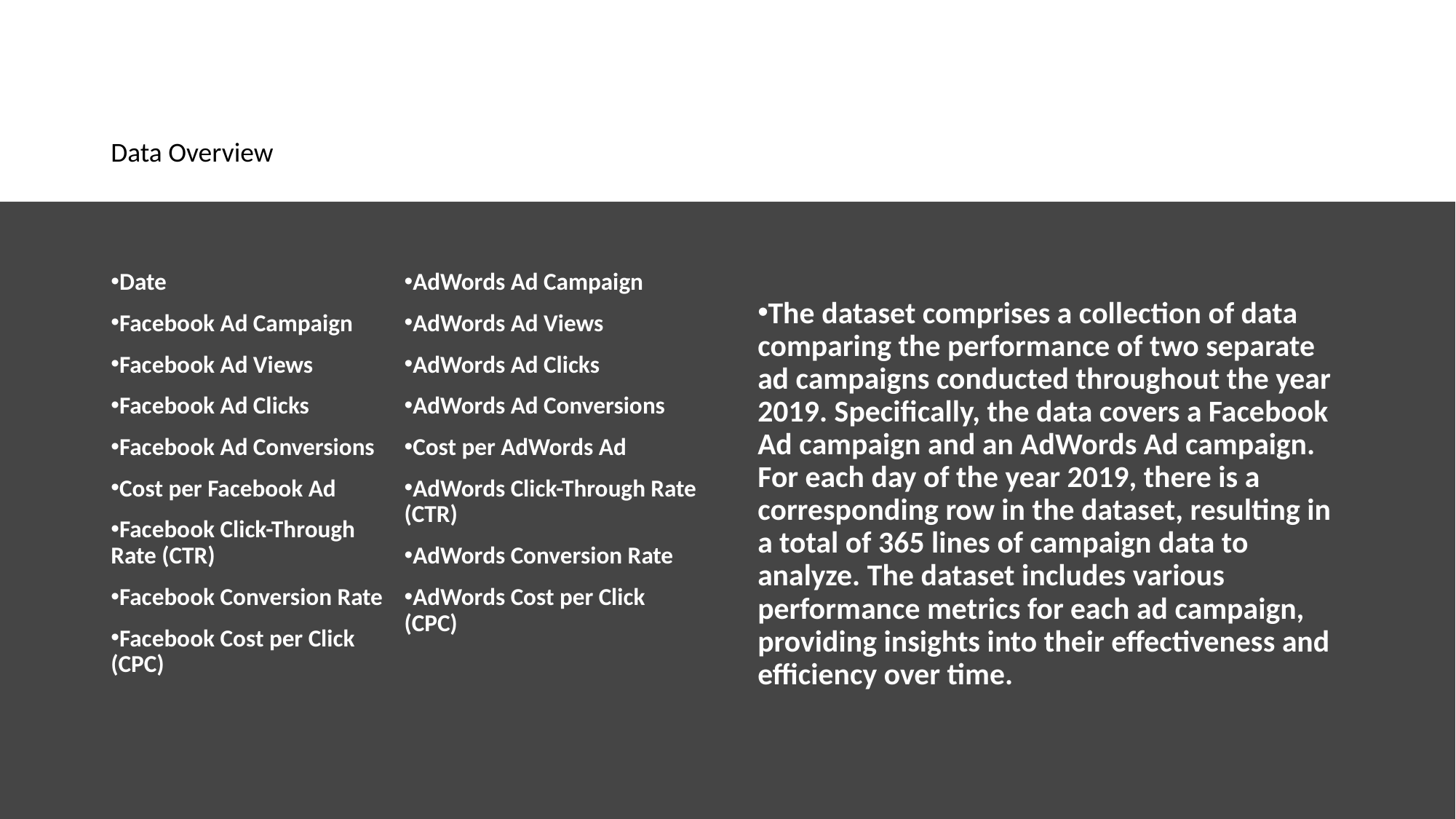

# Data Overview

Date
Facebook Ad Campaign
Facebook Ad Views
Facebook Ad Clicks
Facebook Ad Conversions
Cost per Facebook Ad
Facebook Click-Through Rate (CTR)
Facebook Conversion Rate
Facebook Cost per Click (CPC)

AdWords Ad Campaign
AdWords Ad Views
AdWords Ad Clicks
AdWords Ad Conversions
Cost per AdWords Ad
AdWords Click-Through Rate (CTR)
AdWords Conversion Rate
AdWords Cost per Click (CPC)
The dataset comprises a collection of data comparing the performance of two separate ad campaigns conducted throughout the year 2019. Specifically, the data covers a Facebook Ad campaign and an AdWords Ad campaign. For each day of the year 2019, there is a corresponding row in the dataset, resulting in a total of 365 lines of campaign data to analyze. The dataset includes various performance metrics for each ad campaign, providing insights into their effectiveness and efficiency over time.